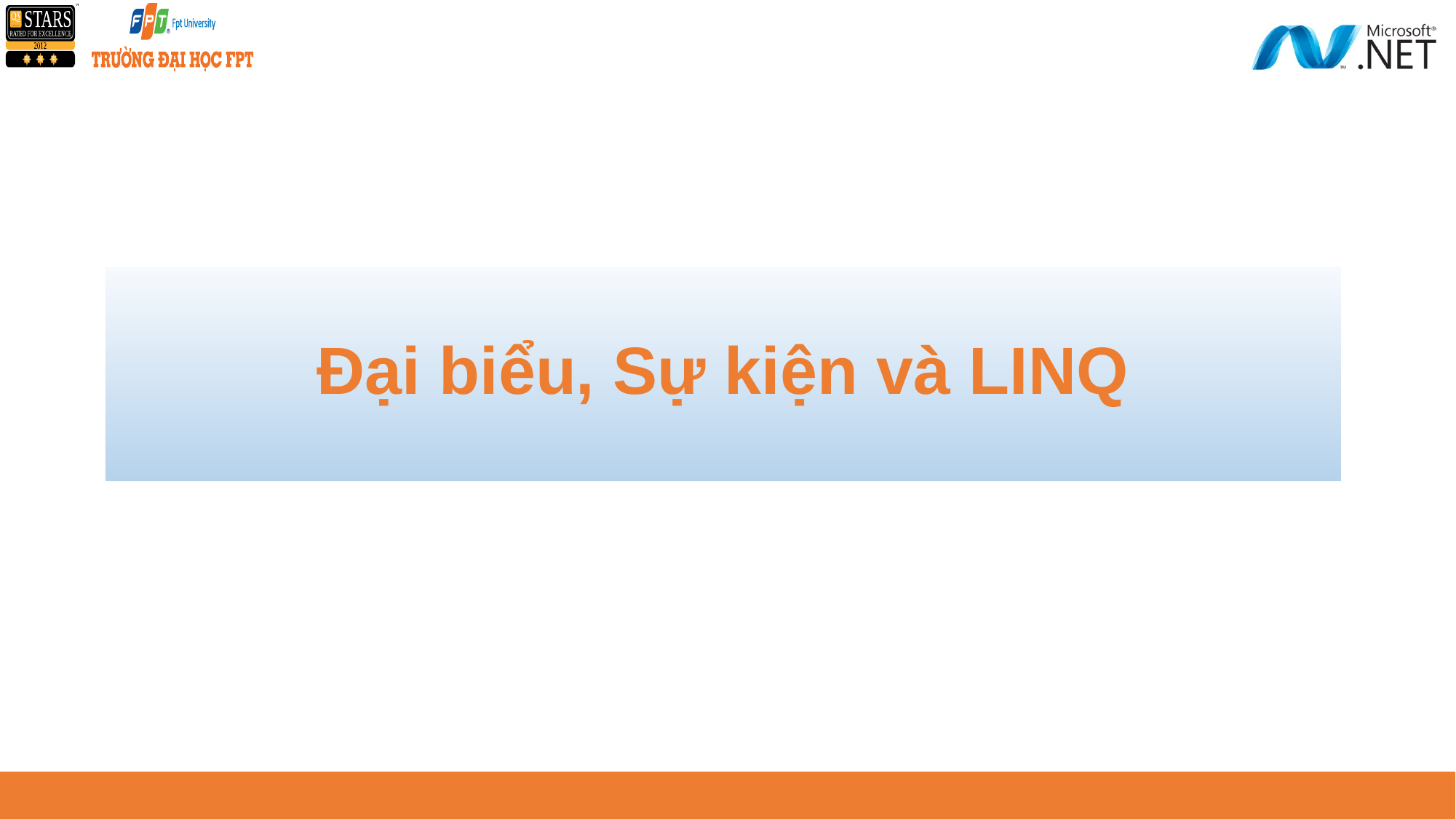

# Đại biểu, Sự kiện và LINQ